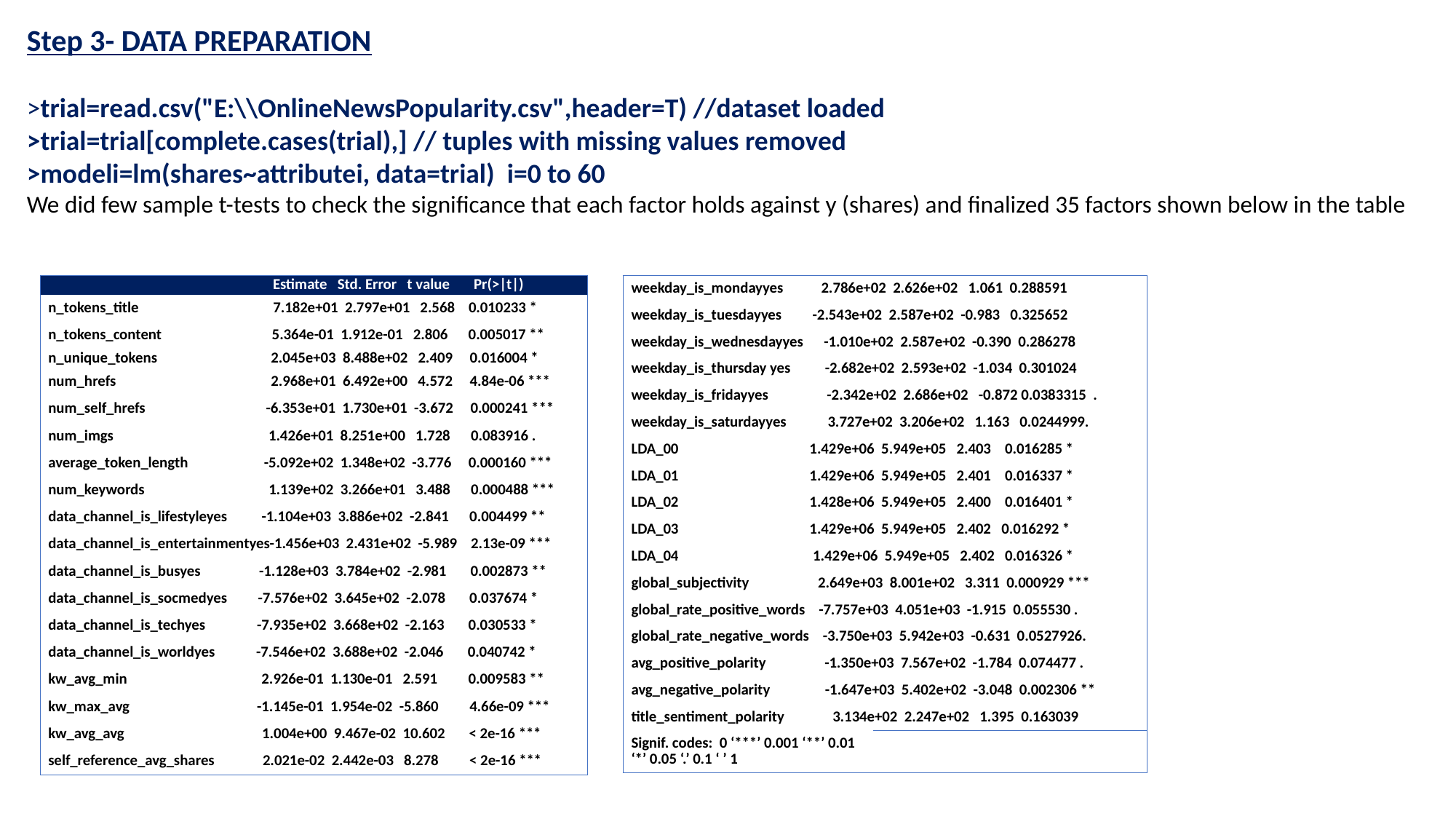

Step 3- DATA PREPARATION

>trial=read.csv("E:\\OnlineNewsPopularity.csv",header=T) //dataset loaded
>trial=trial[complete.cases(trial),] // tuples with missing values removed
>modeli=lm(shares~attributei, data=trial)  i=0 to 60
We did few sample t-tests to check the significance that each factor holds against y (shares) and finalized 35 factors shown below in the table

| Estimate Std. Error t value Pr(>|t|) |
| --- |
| n\_tokens\_title 7.182e+01 2.797e+01 2.568 0.010233 \* |
| n\_tokens\_content 5.364e-01 1.912e-01 2.806 0.005017 \*\* |
| n\_unique\_tokens 2.045e+03 8.488e+02 2.409 0.016004 \* |
| num\_hrefs 2.968e+01 6.492e+00 4.572 4.84e-06 \*\*\* |
| num\_self\_hrefs -6.353e+01 1.730e+01 -3.672 0.000241 \*\*\* |
| num\_imgs 1.426e+01 8.251e+00 1.728 0.083916 . |
| average\_token\_length -5.092e+02 1.348e+02 -3.776 0.000160 \*\*\* |
| num\_keywords 1.139e+02 3.266e+01 3.488 0.000488 \*\*\* |
| data\_channel\_is\_lifestyleyes -1.104e+03 3.886e+02 -2.841 0.004499 \*\* |
| data\_channel\_is\_entertainmentyes-1.456e+03 2.431e+02 -5.989 2.13e-09 \*\*\* |
| data\_channel\_is\_busyes -1.128e+03 3.784e+02 -2.981 0.002873 \*\* |
| data\_channel\_is\_socmedyes -7.576e+02 3.645e+02 -2.078 0.037674 \* |
| data\_channel\_is\_techyes -7.935e+02 3.668e+02 -2.163 0.030533 \* |
| data\_channel\_is\_worldyes -7.546e+02 3.688e+02 -2.046 0.040742 \* |
| kw\_avg\_min 2.926e-01 1.130e-01 2.591 0.009583 \*\* |
| kw\_max\_avg -1.145e-01 1.954e-02 -5.860 4.66e-09 \*\*\* |
| kw\_avg\_avg 1.004e+00 9.467e-02 10.602 < 2e-16 \*\*\* |
| self\_reference\_avg\_shares 2.021e-02 2.442e-03 8.278 < 2e-16 \*\*\* |
| weekday\_is\_mondayyes 2.786e+02 2.626e+02 1.061 0.288591 |  |  |  |  |  |  |  |
| --- | --- | --- | --- | --- | --- | --- | --- |
| weekday\_is\_tuesdayyes -2.543e+02 2.587e+02 -0.983 0.325652 |  |  |  |  |  |  |  |
| weekday\_is\_wednesdayyes -1.010e+02 2.587e+02 -0.390 0.286278 |  |  |  |  |  |  |  |
| weekday\_is\_thursday yes -2.682e+02 2.593e+02 -1.034 0.301024 |  |  |  |  |  |  |  |
| weekday\_is\_fridayyes -2.342e+02 2.686e+02 -0.872 0.0383315 . |  |  |  |  |  |  |  |
| weekday\_is\_saturdayyes 3.727e+02 3.206e+02 1.163 0.0244999. |  |  |  |  |  |  |  |
| LDA\_00 1.429e+06 5.949e+05 2.403 0.016285 \* |  |  |  |  |  |  |  |
| LDA\_01 1.429e+06 5.949e+05 2.401 0.016337 \* |  |  |  |  |  |  |  |
| LDA\_02 1.428e+06 5.949e+05 2.400 0.016401 \* |  |  |  |  |  |  |  |
| LDA\_03 1.429e+06 5.949e+05 2.402 0.016292 \* |  |  |  |  |  |  |  |
| LDA\_04 1.429e+06 5.949e+05 2.402 0.016326 \* |  |  |  |  |  |  |  |
| global\_subjectivity 2.649e+03 8.001e+02 3.311 0.000929 \*\*\* |  |  |  |  |  |  |  |
| global\_rate\_positive\_words -7.757e+03 4.051e+03 -1.915 0.055530 . |  |  |  |  |  |  |  |
| global\_rate\_negative\_words -3.750e+03 5.942e+03 -0.631 0.0527926. |  |  |  |  |  |  |  |
| avg\_positive\_polarity -1.350e+03 7.567e+02 -1.784 0.074477 . |  |  |  |  |  |  |  |
| avg\_negative\_polarity -1.647e+03 5.402e+02 -3.048 0.002306 \*\* |  |  |  |  |  |  |  |
| title\_sentiment\_polarity 3.134e+02 2.247e+02 1.395 0.163039 |  |  |  |  |  |  |  |
| Signif. codes: 0 ‘\*\*\*’ 0.001 ‘\*\*’ 0.01 ‘\*’ 0.05 ‘.’ 0.1 ‘ ’ 1 |  |  |  |  |  |  |  |